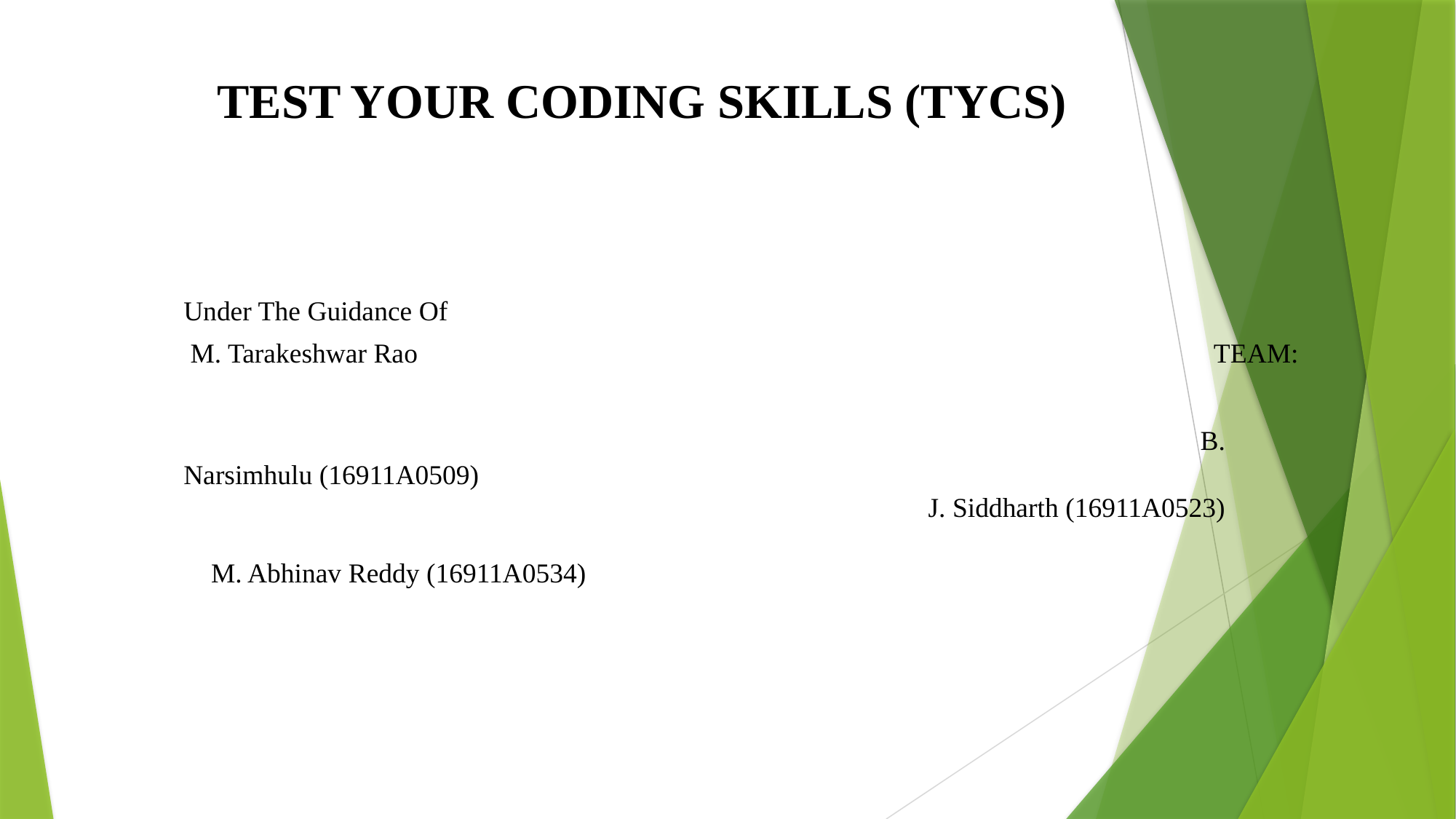

TEST YOUR CODING SKILLS (TYCS)
Under The Guidance Of
 M. Tarakeshwar Rao		   					       TEAM:							    												     B. Narsimhulu (16911A0509)														             J. Siddharth (16911A0523)
										             M. Abhinav Reddy (16911A0534)